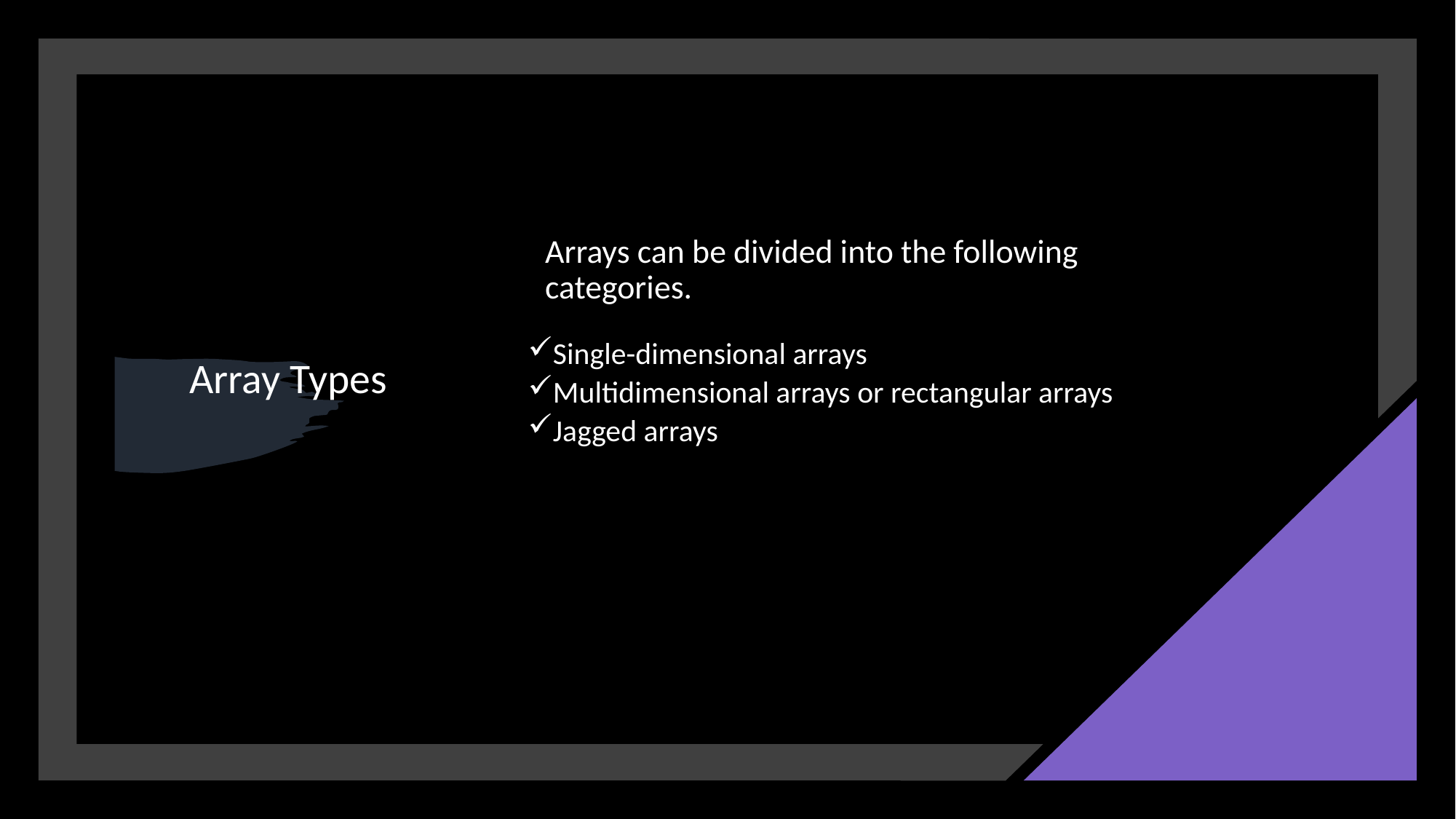

Array Types

Arrays can be divided into the following  categories.

Single-dimensional arrays
Multidimensional arrays or rectangular arrays
Jagged arrays